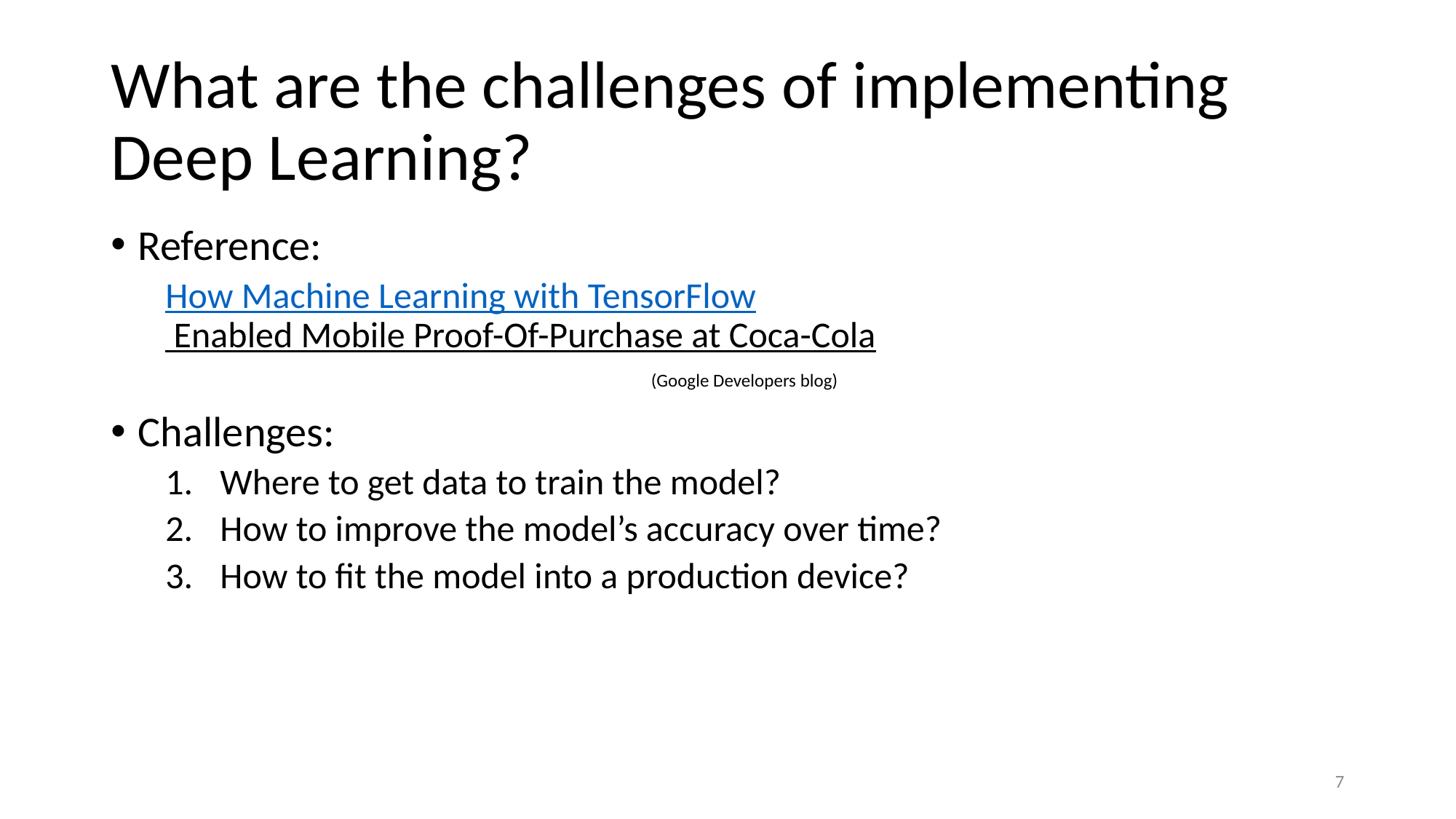

# What are the challenges of implementing Deep Learning?
Reference:
How Machine Learning with TensorFlow Enabled Mobile Proof-Of-Purchase at Coca-Cola 						           		      (Google Developers blog)
Challenges:
Where to get data to train the model?
How to improve the model’s accuracy over time?
How to fit the model into a production device?

7